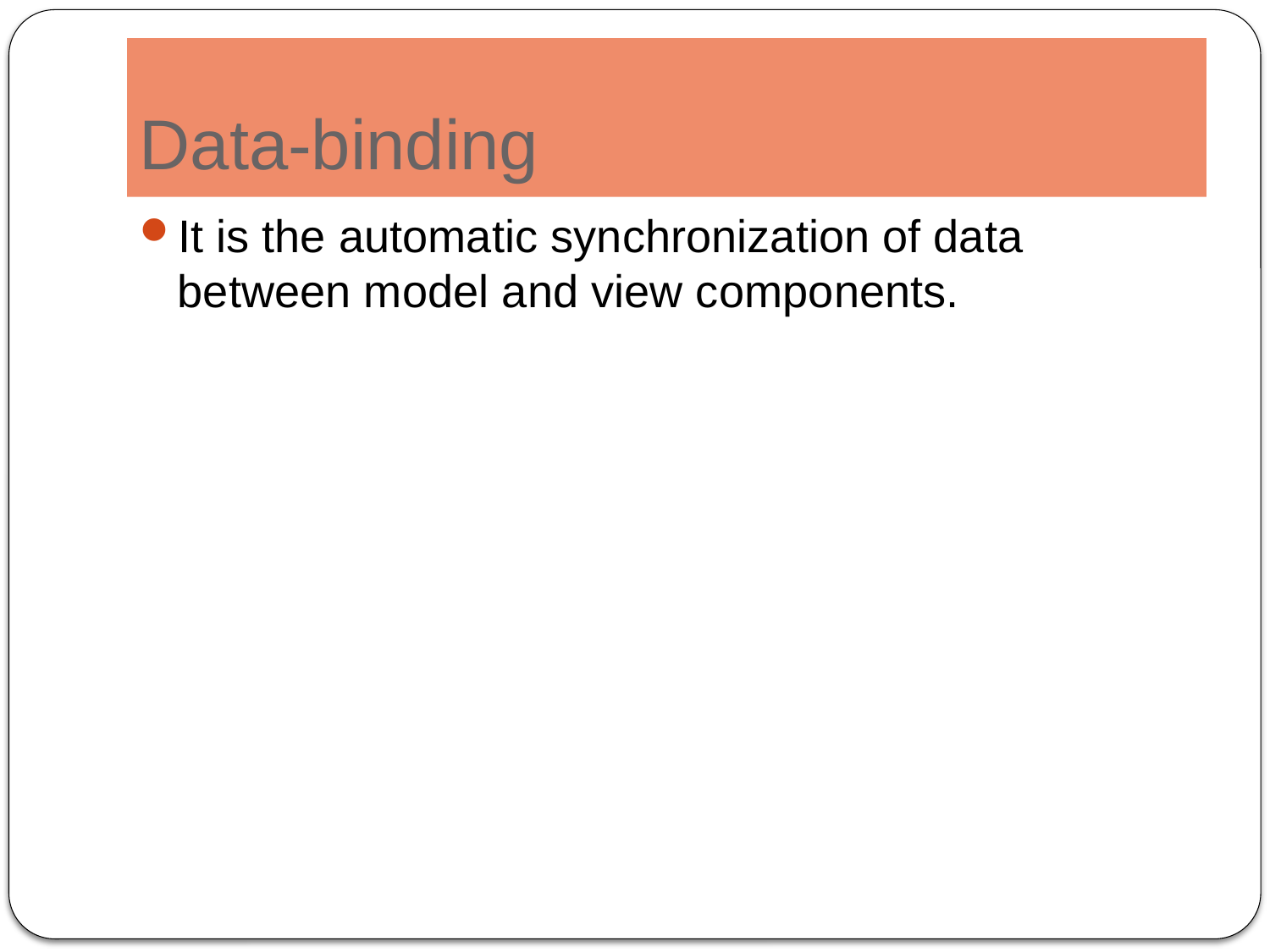

# Data-binding
It is the automatic synchronization of data between model and view components.